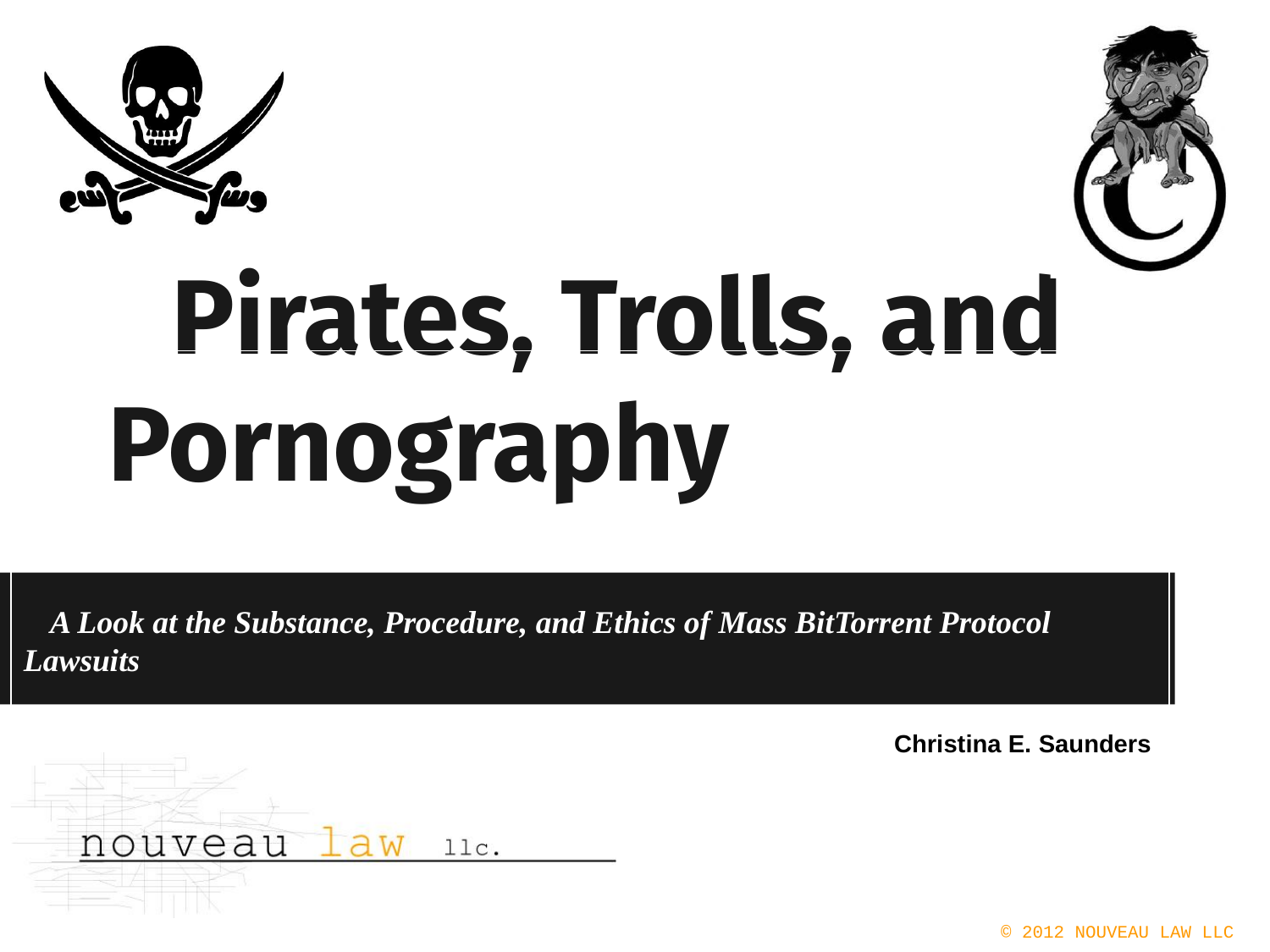

# Pirates, Trolls, and Pornography
A Look at the Substance, Procedure, and Ethics of Mass BitTorrent Protocol Lawsuits
Christina E. Saunders

 © 2012 NOUVEAU LAW LLC